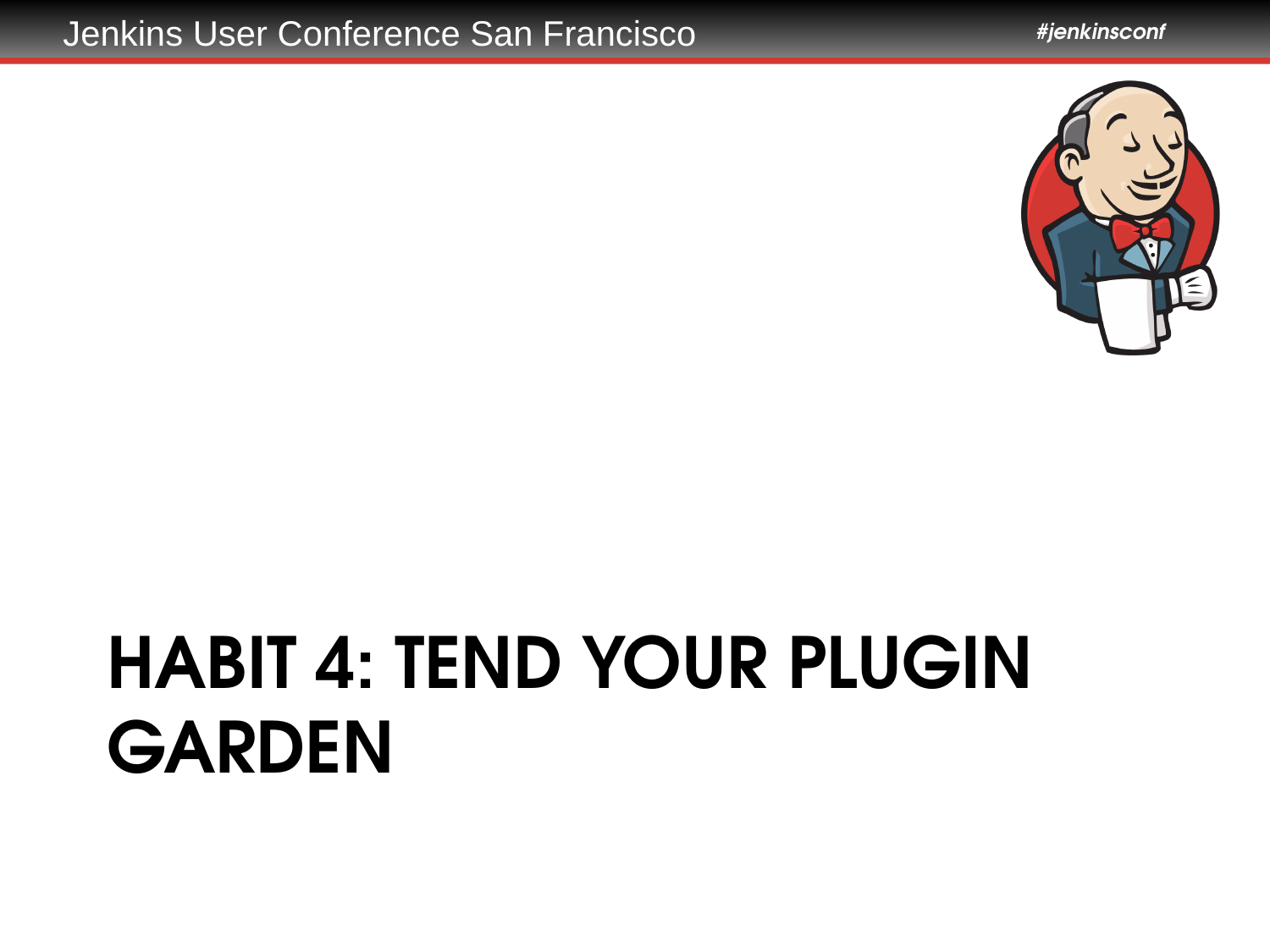

# Habit 4: Tend your plugin garden
22